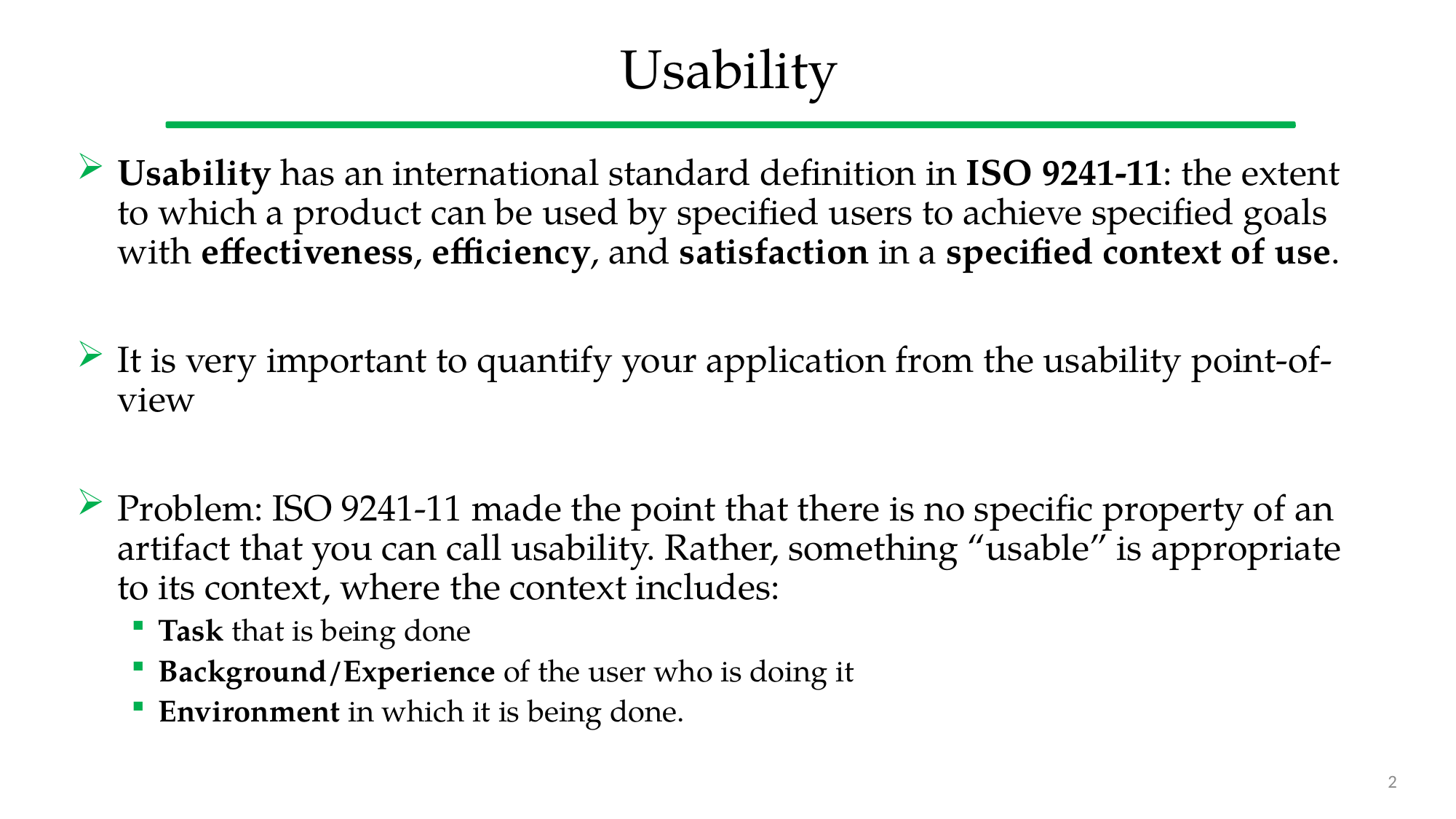

# Usability
Usability has an international standard definition in ISO 9241-11: the extent to which a product can be used by specified users to achieve specified goals with effectiveness, efficiency, and satisfaction in a specified context of use.

It is very important to quantify your application from the usability point-of-view

Problem: ISO 9241-11 made the point that there is no specific property of an artifact that you can call usability. Rather, something “usable” is appropriate to its context, where the context includes:
Task that is being done
Background/Experience of the user who is doing it
Environment in which it is being done.

2